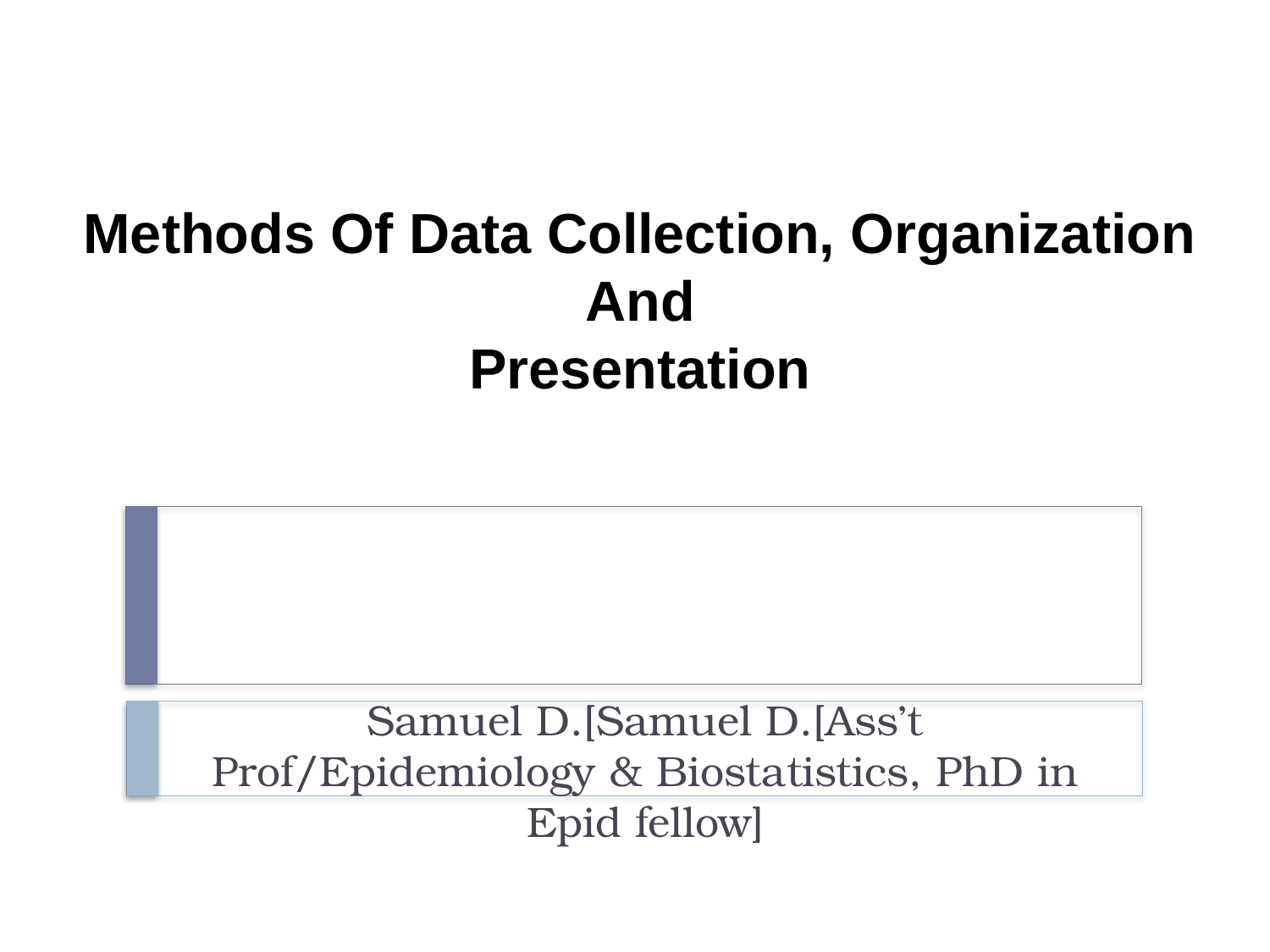

# Methods Of Data Collection, Organization And Presentation
Samuel D.[Samuel D.[Ass’t Prof/Epidemiology & Biostatistics, PhD in Epid fellow]